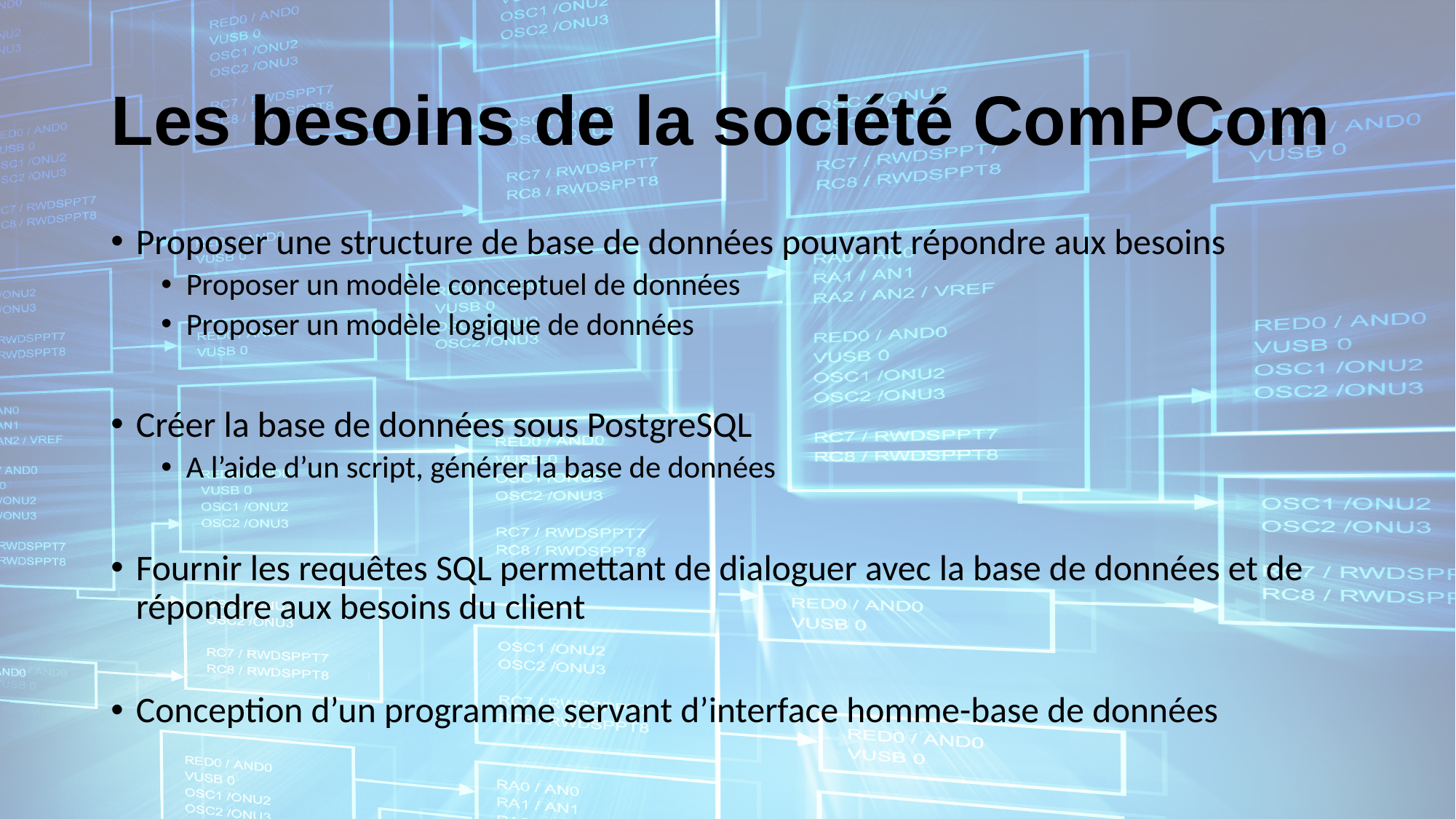

# Les besoins de la société ComPCom
Proposer une structure de base de données pouvant répondre aux besoins
Proposer un modèle conceptuel de données
Proposer un modèle logique de données

Créer la base de données sous PostgreSQL
A l’aide d’un script, générer la base de données

Fournir les requêtes SQL permettant de dialoguer avec la base de données et de répondre aux besoins du client

Conception d’un programme servant d’interface homme-base de données